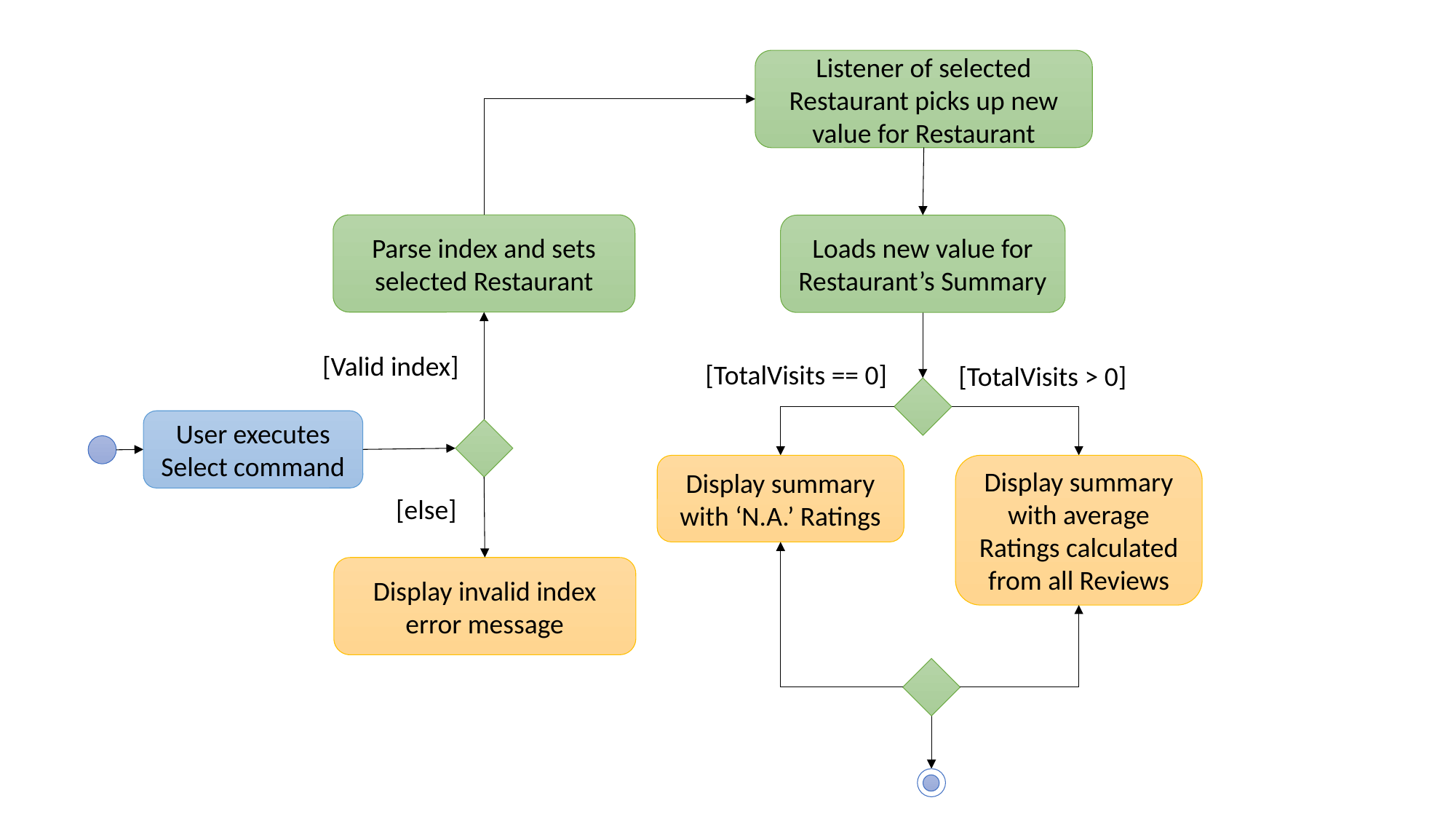

Listener of selected Restaurant picks up new value for Restaurant
Parse index and sets selected Restaurant
Loads new value for Restaurant’s Summary
[Valid index]
[TotalVisits == 0]
[TotalVisits > 0]

User executes Select command

Display summary with average Ratings calculated from all Reviews
Display summary with ‘N.A.’ Ratings
[else]
Display invalid index error message